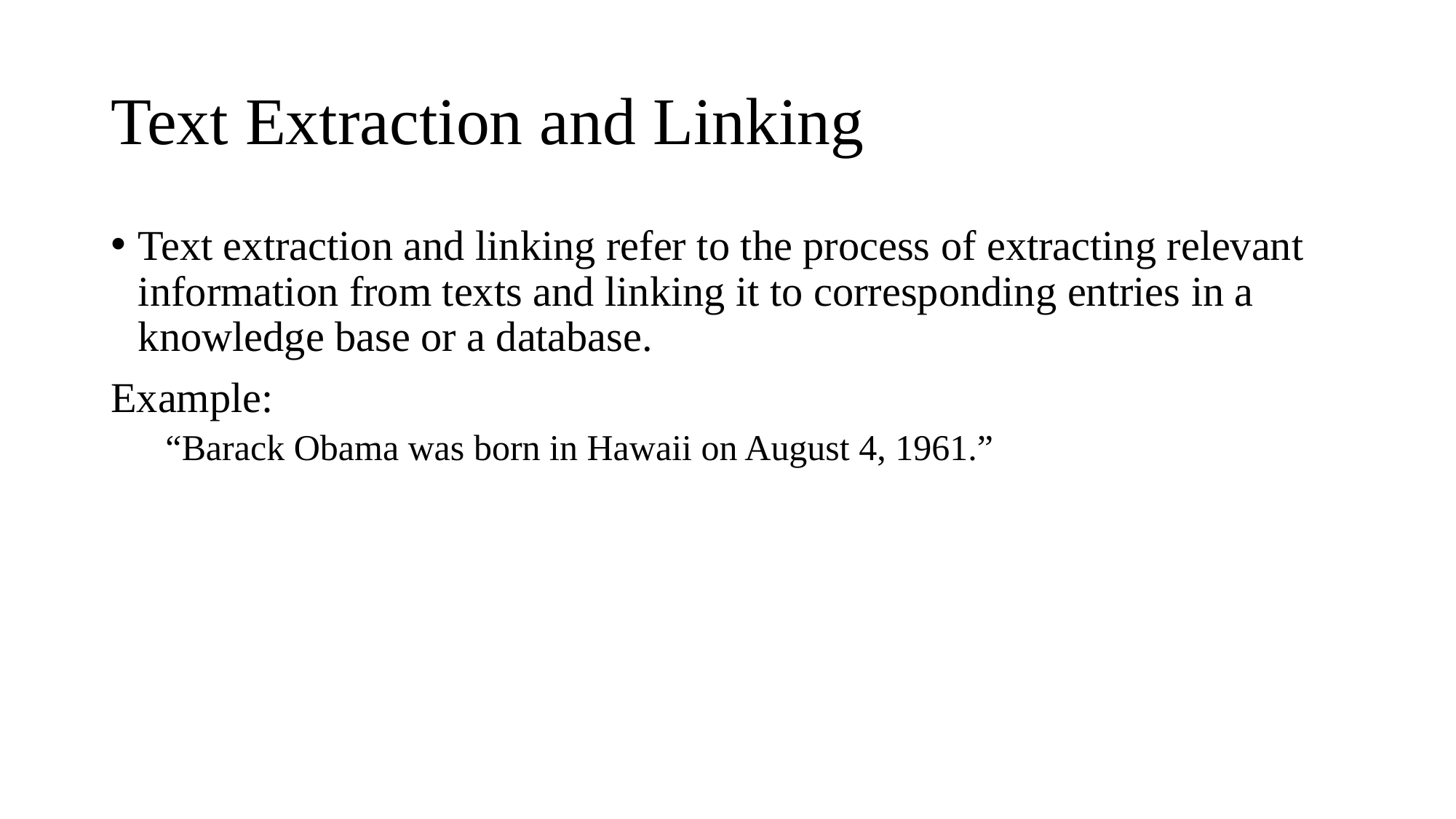

# Text Extraction and Linking
Text extraction and linking refer to the process of extracting relevant information from texts and linking it to corresponding entries in a knowledge base or a database.
Example:
“Barack Obama was born in Hawaii on August 4, 1961.”